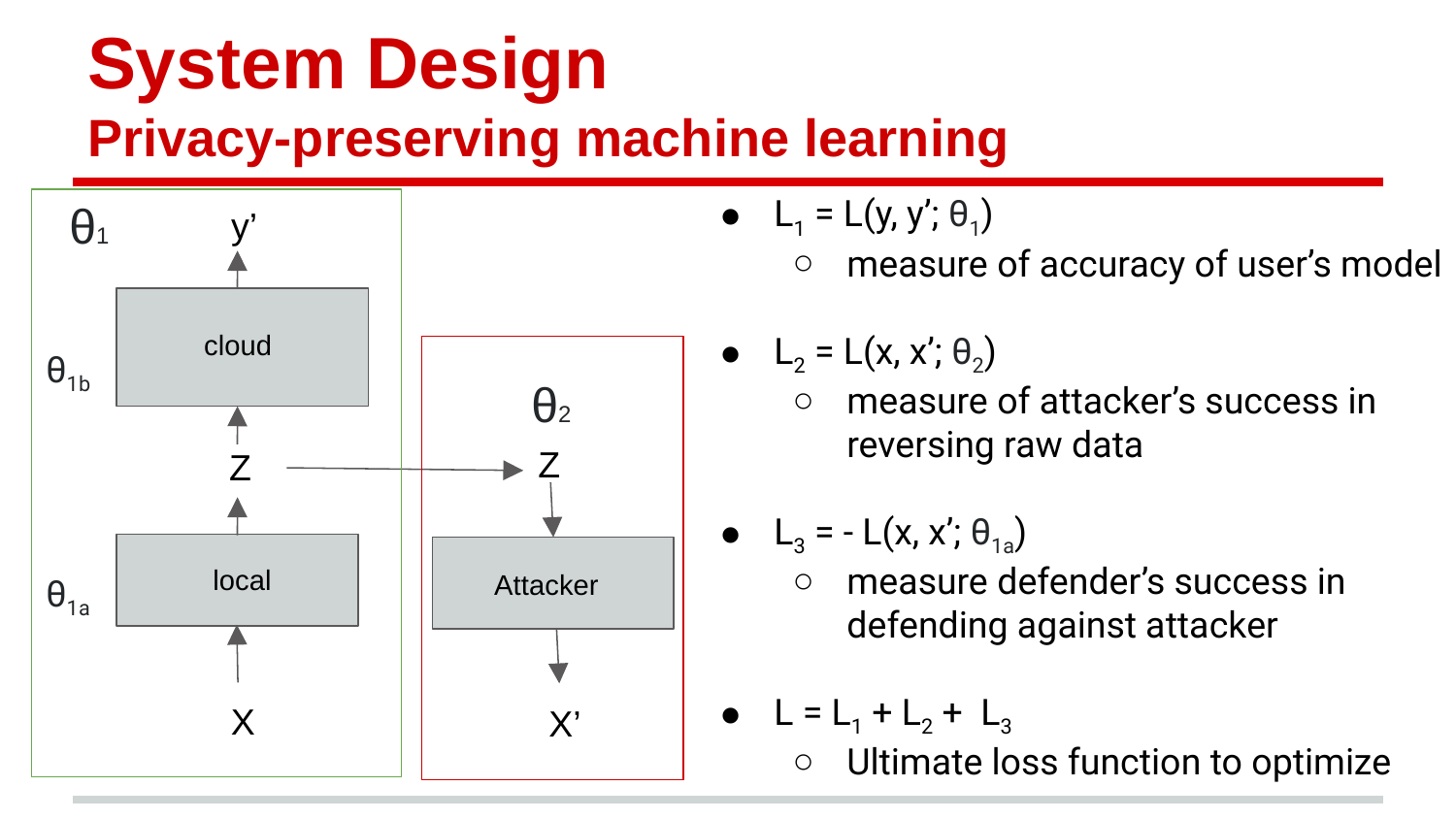

# System Design
Privacy-preserving machine learning
L1 = L(y, y’; θ1)
measure of accuracy of user’s model

L2 = L(x, x’; θ2)
measure of attacker’s success in reversing raw data

L3 = - L(x, x’; θ1a)
measure defender’s success in defending against attacker

L = L1 + L2 +  L3
Ultimate loss function to optimize

θ1

y’
θ1b

θ1a

cloud

θ2
Z
Z

local

Attacker

X
X’